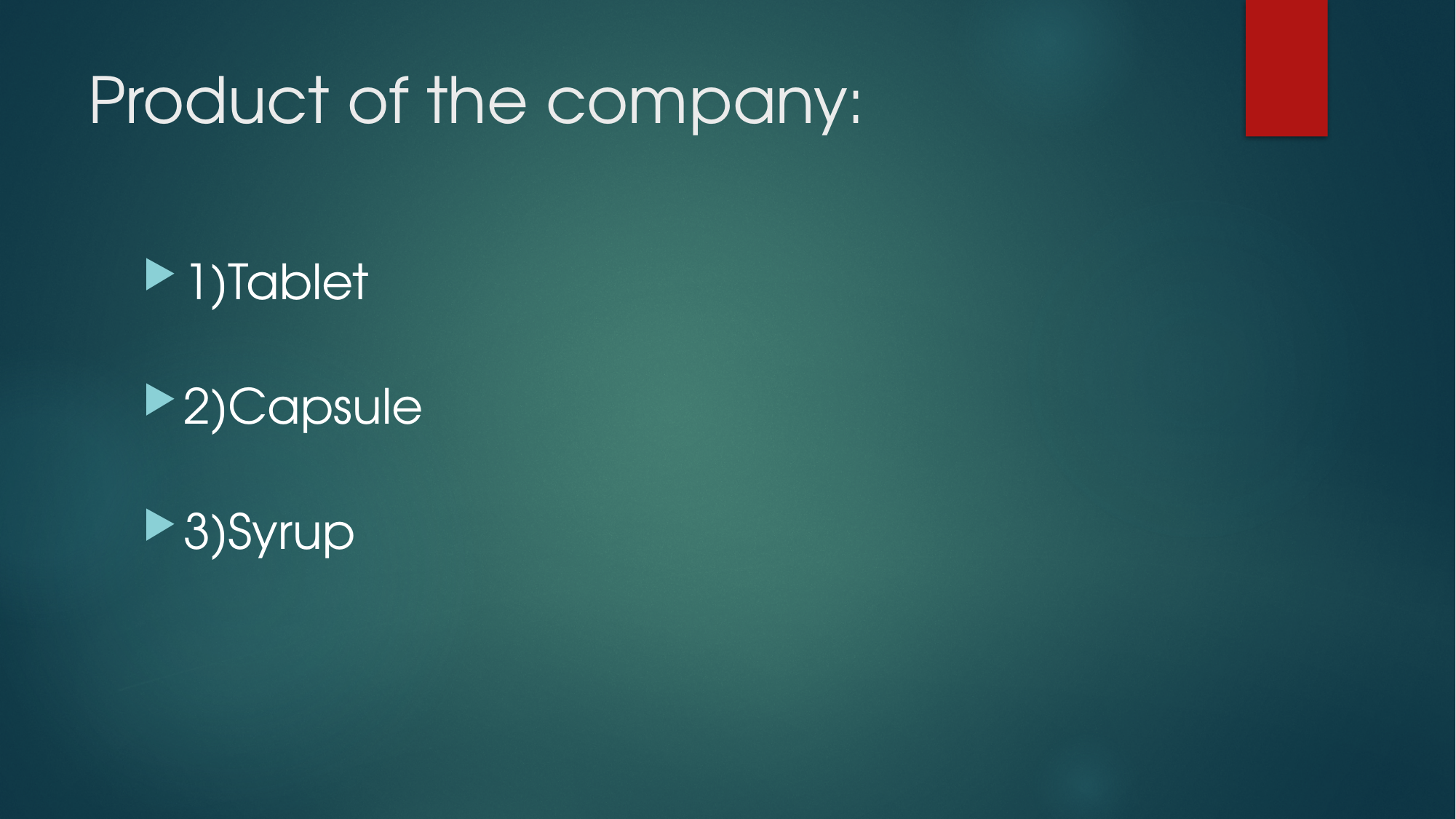

# Product of the company:
1)Tablet

2)Capsule

3)Syrup